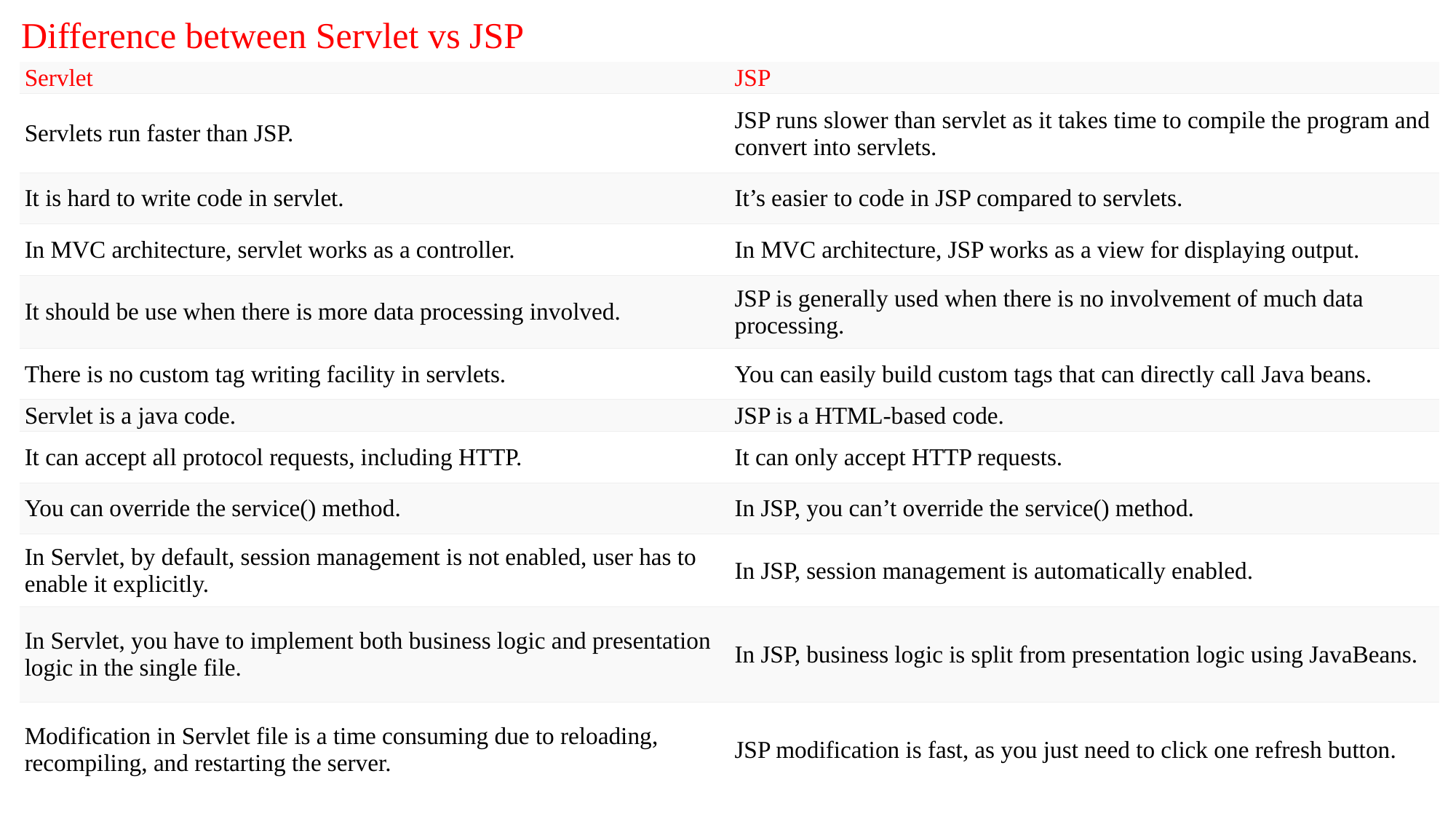

Difference between Servlet vs JSP

| Servlet | JSP |
| --- | --- |
| Servlets run faster than JSP. | JSP runs slower than servlet as it takes time to compile the program and convert into servlets. |
| It is hard to write code in servlet. | It’s easier to code in JSP compared to servlets. |
| In MVC architecture, servlet works as a controller. | In MVC architecture, JSP works as a view for displaying output. |
| It should be use when there is more data processing involved. | JSP is generally used when there is no involvement of much data processing. |
| There is no custom tag writing facility in servlets. | You can easily build custom tags that can directly call Java beans. |
| Servlet is a java code. | JSP is a HTML-based code. |
| It can accept all protocol requests, including HTTP. | It can only accept HTTP requests. |
| You can override the service() method. | In JSP, you can’t override the service() method. |
| In Servlet, by default, session management is not enabled, user has to enable it explicitly. | In JSP, session management is automatically enabled. |
| In Servlet, you have to implement both business logic and presentation logic in the single file. | In JSP, business logic is split from presentation logic using JavaBeans. |
| Modification in Servlet file is a time consuming due to reloading, recompiling, and restarting the server. | JSP modification is fast, as you just need to click one refresh button. |